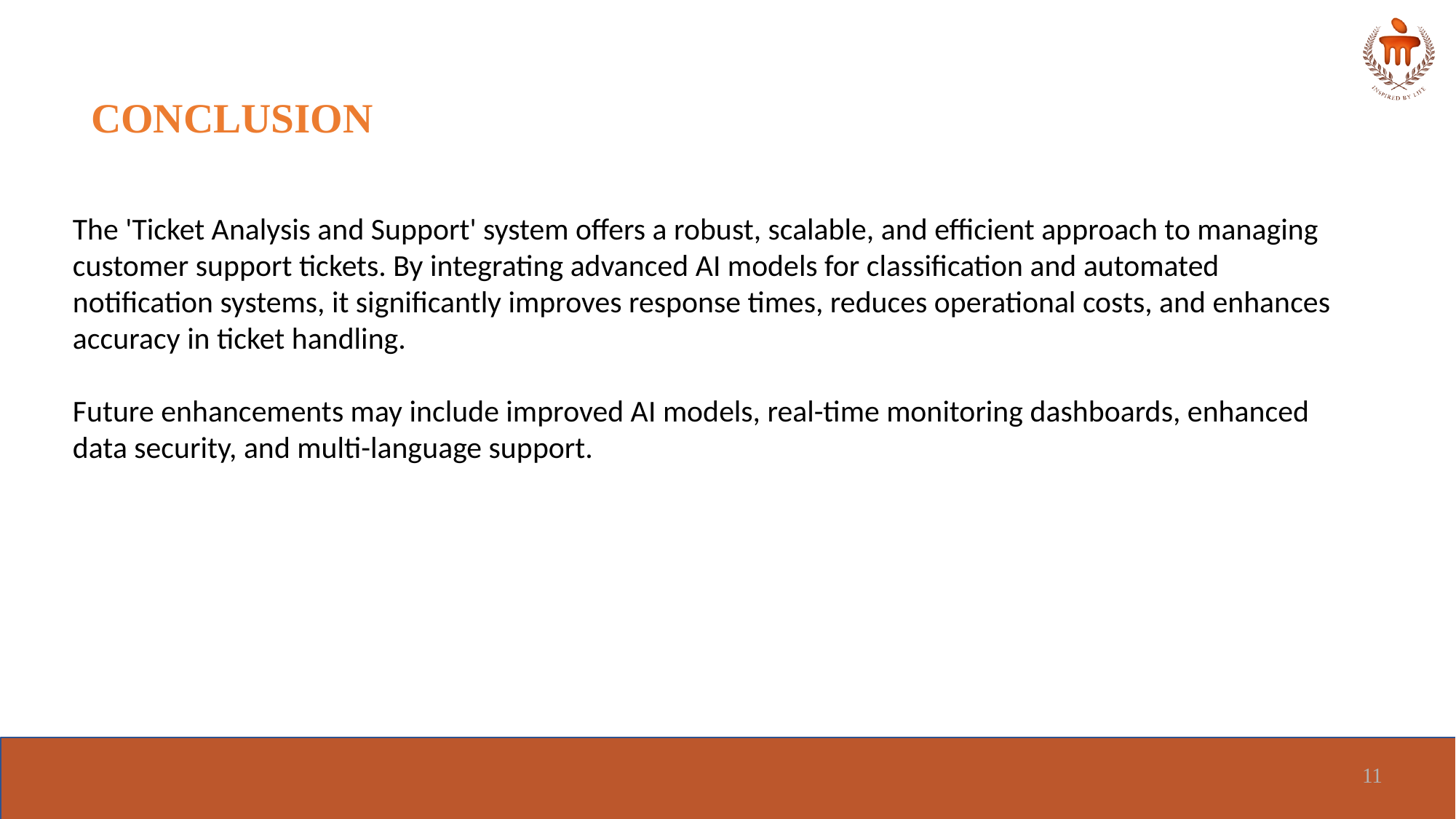

# CONCLUSION
The 'Ticket Analysis and Support' system offers a robust, scalable, and efficient approach to managing customer support tickets. By integrating advanced AI models for classification and automated notification systems, it significantly improves response times, reduces operational costs, and enhances accuracy in ticket handling.

Future enhancements may include improved AI models, real-time monitoring dashboards, enhanced data security, and multi-language support.

11